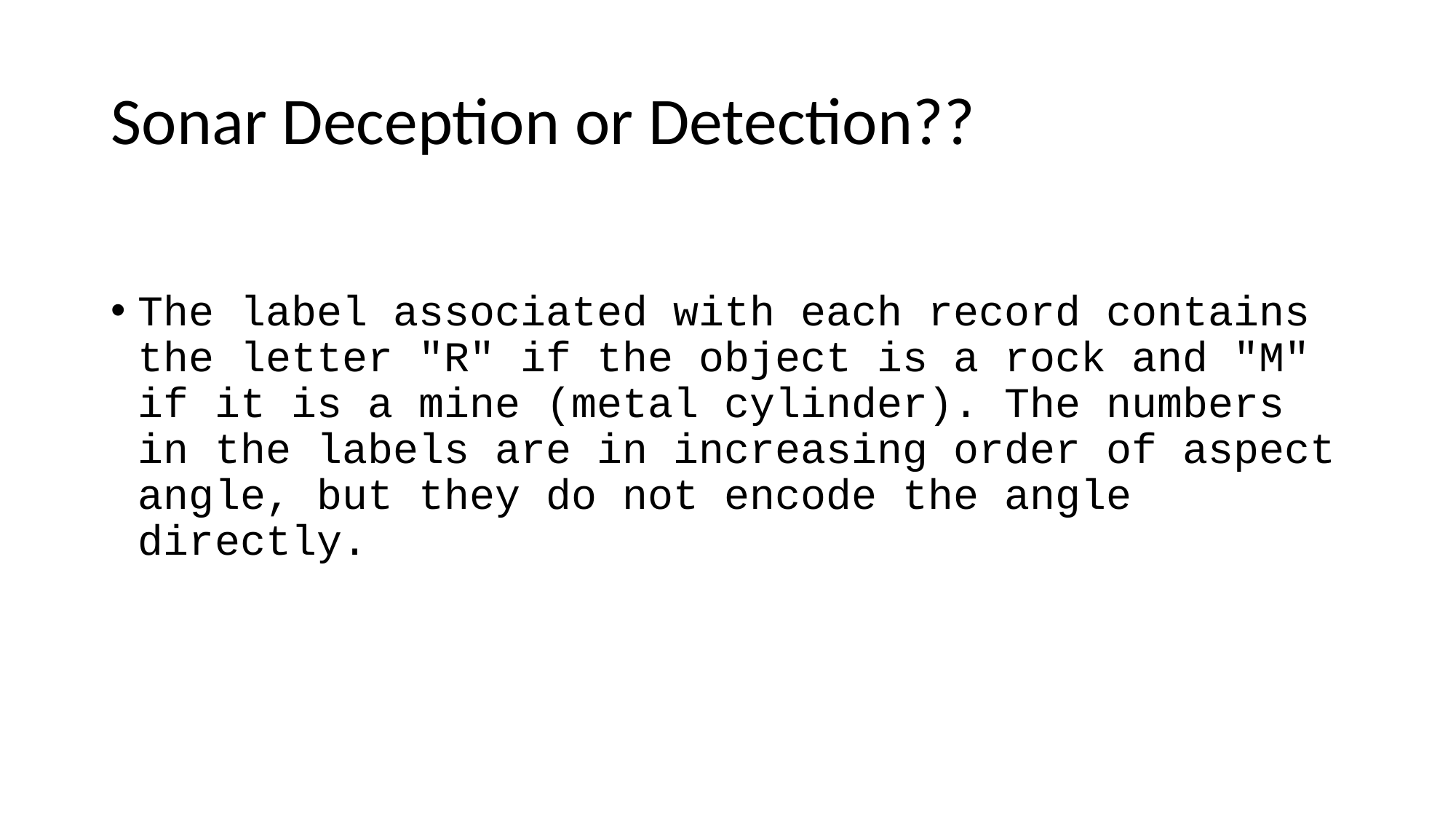

# Sonar Deception or Detection??

The label associated with each record contains the letter "R" if the object is a rock and "M" if it is a mine (metal cylinder). The numbers in the labels are in increasing order of aspect angle, but they do not encode the angle directly.